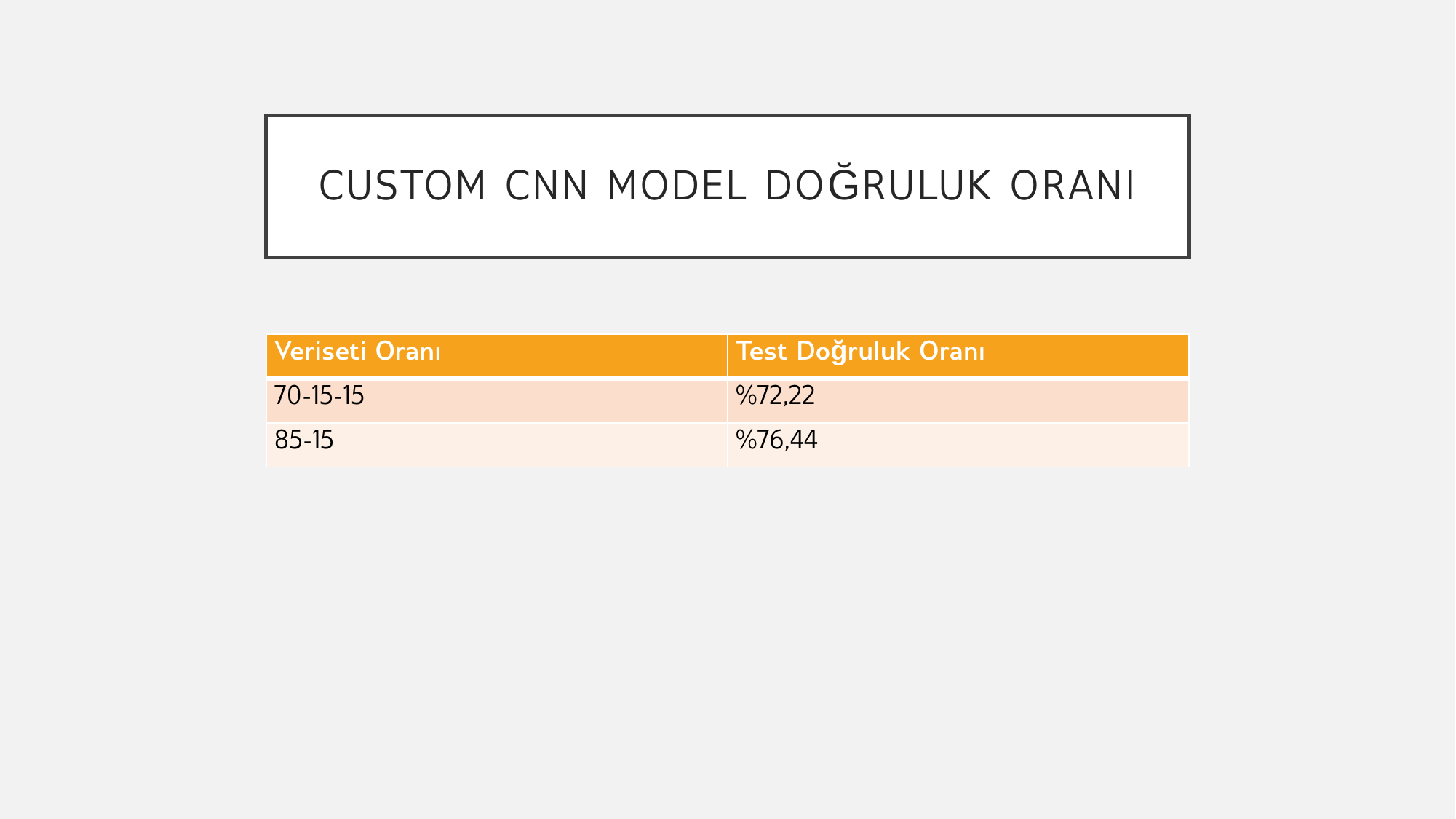

# Custom CNN Model Doğruluk Oranı
| Veriseti Oranı | Test Doğruluk Oranı |
| --- | --- |
| 70-15-15 | %72,22 |
| 85-15 | %76,44 |